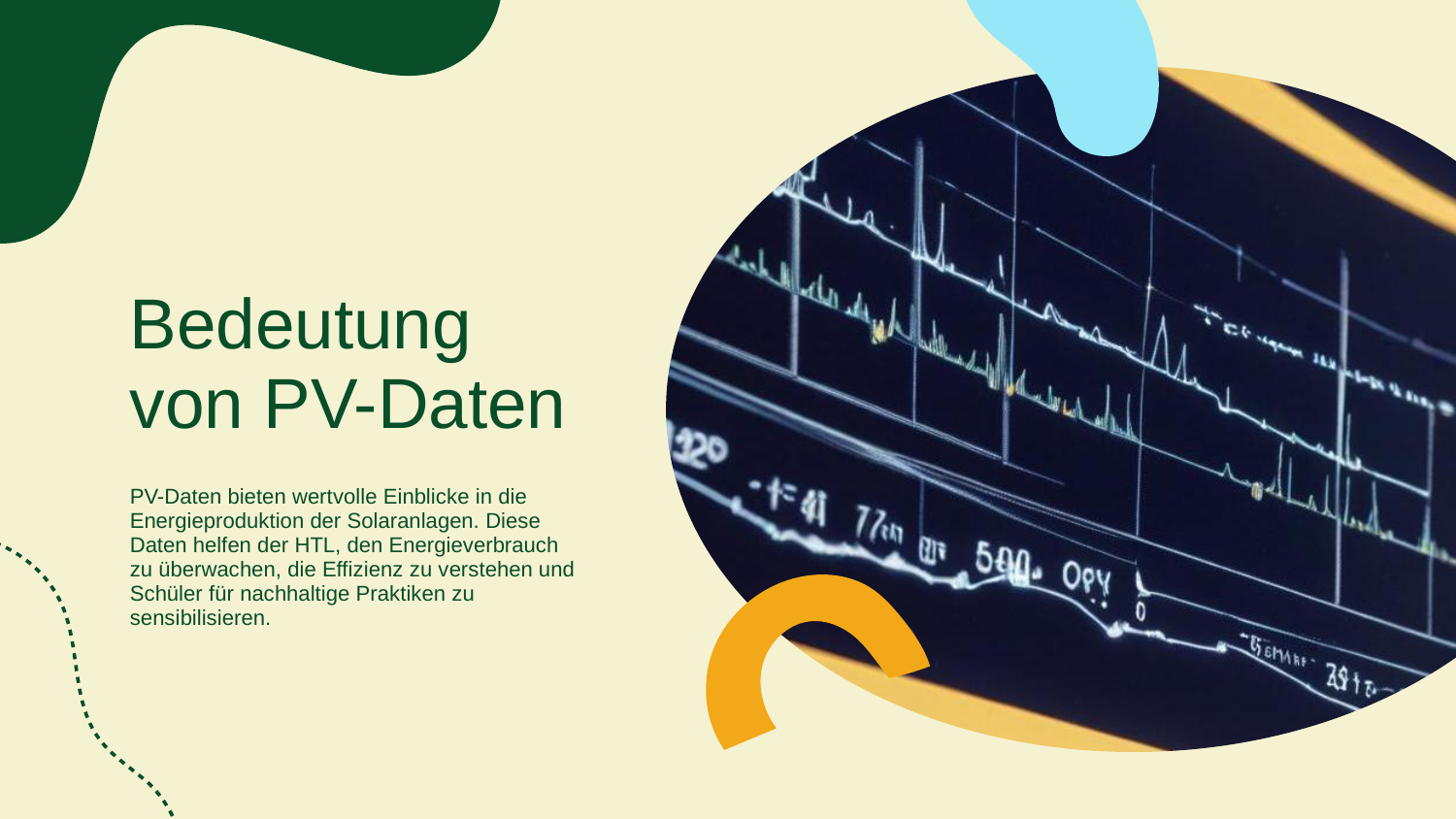

# Bedeutung von PV-Daten
PV-Daten bieten wertvolle Einblicke in die Energieproduktion der Solaranlagen. Diese Daten helfen der HTL, den Energieverbrauch zu überwachen, die Effizienz zu verstehen und Schüler für nachhaltige Praktiken zu sensibilisieren.